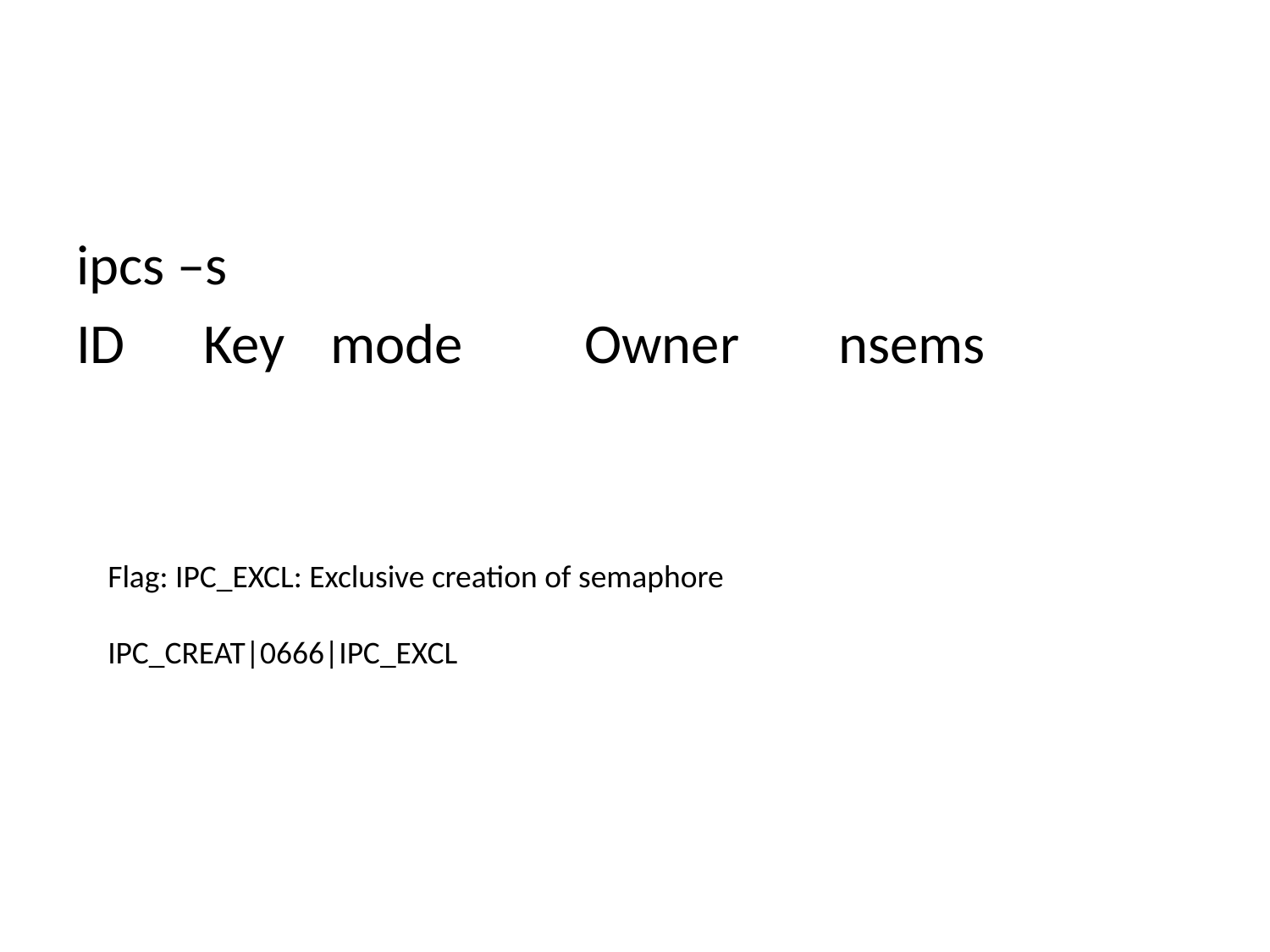

#
ipcs –s
ID	Key	mode	Owner	nsems
Flag: IPC_EXCL: Exclusive creation of semaphore

IPC_CREAT|0666|IPC_EXCL